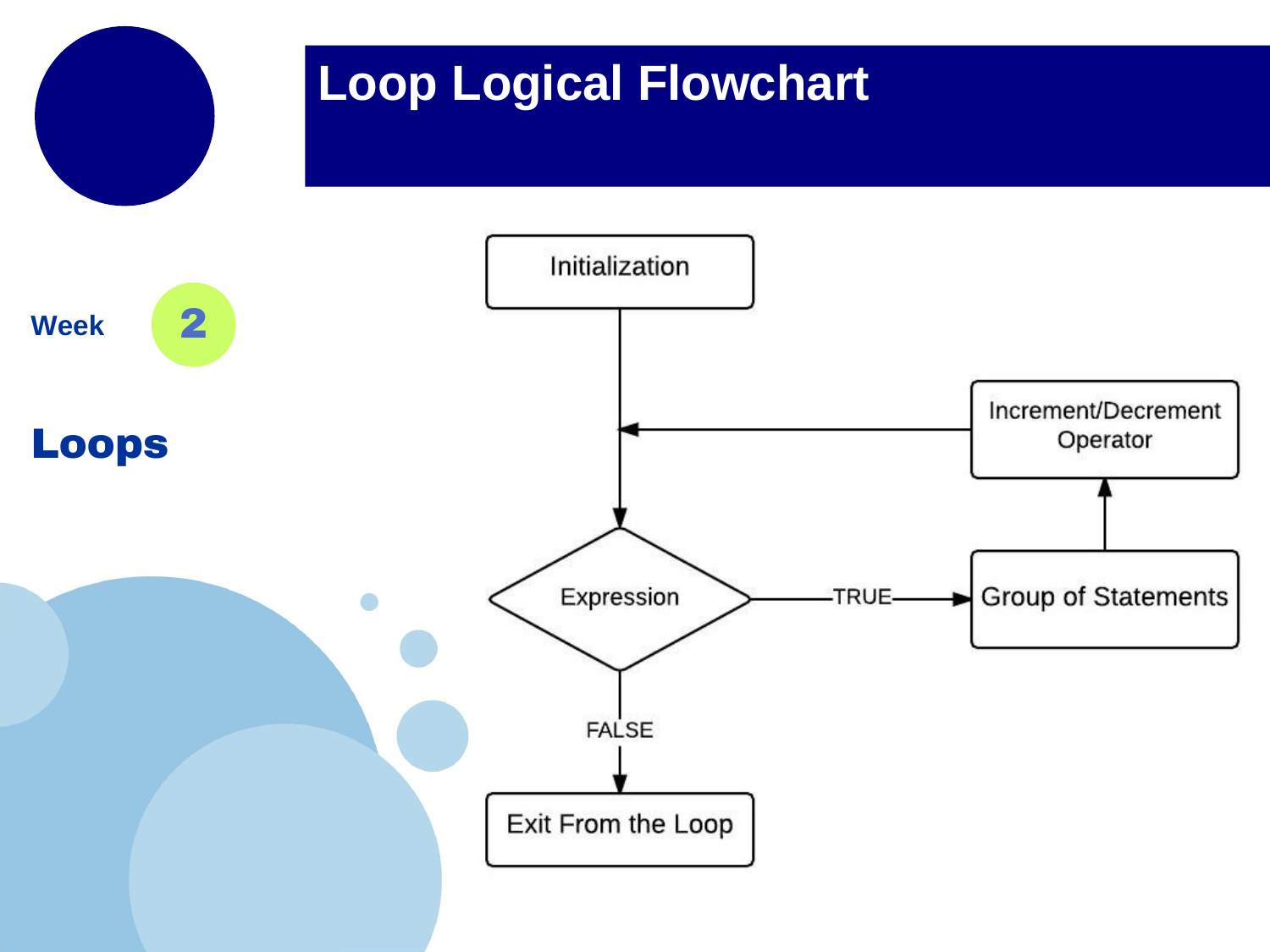

# Loop Logical Flowchart

2
Week
Loops